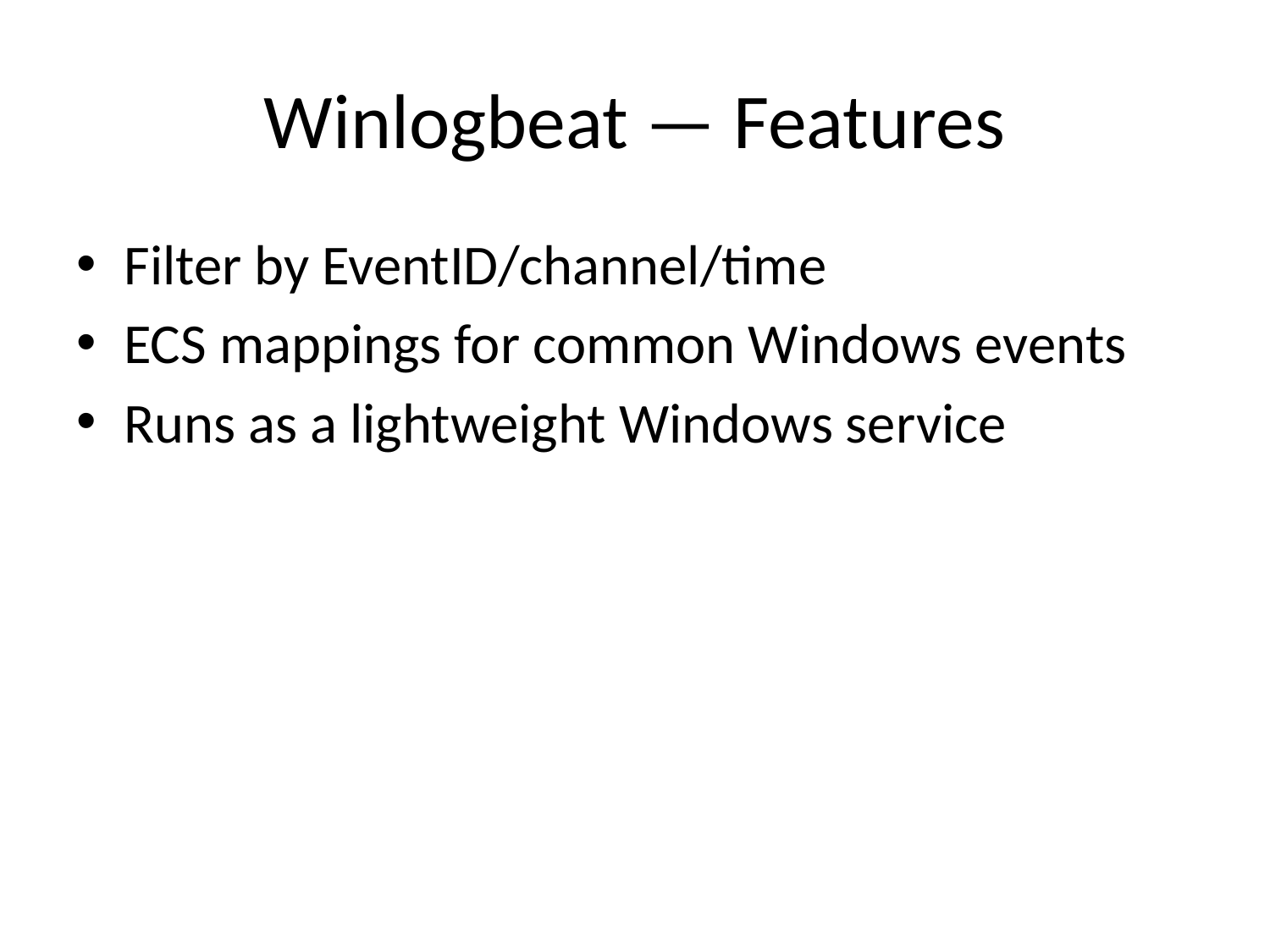

# Winlogbeat — Features
Filter by EventID/channel/time
ECS mappings for common Windows events
Runs as a lightweight Windows service